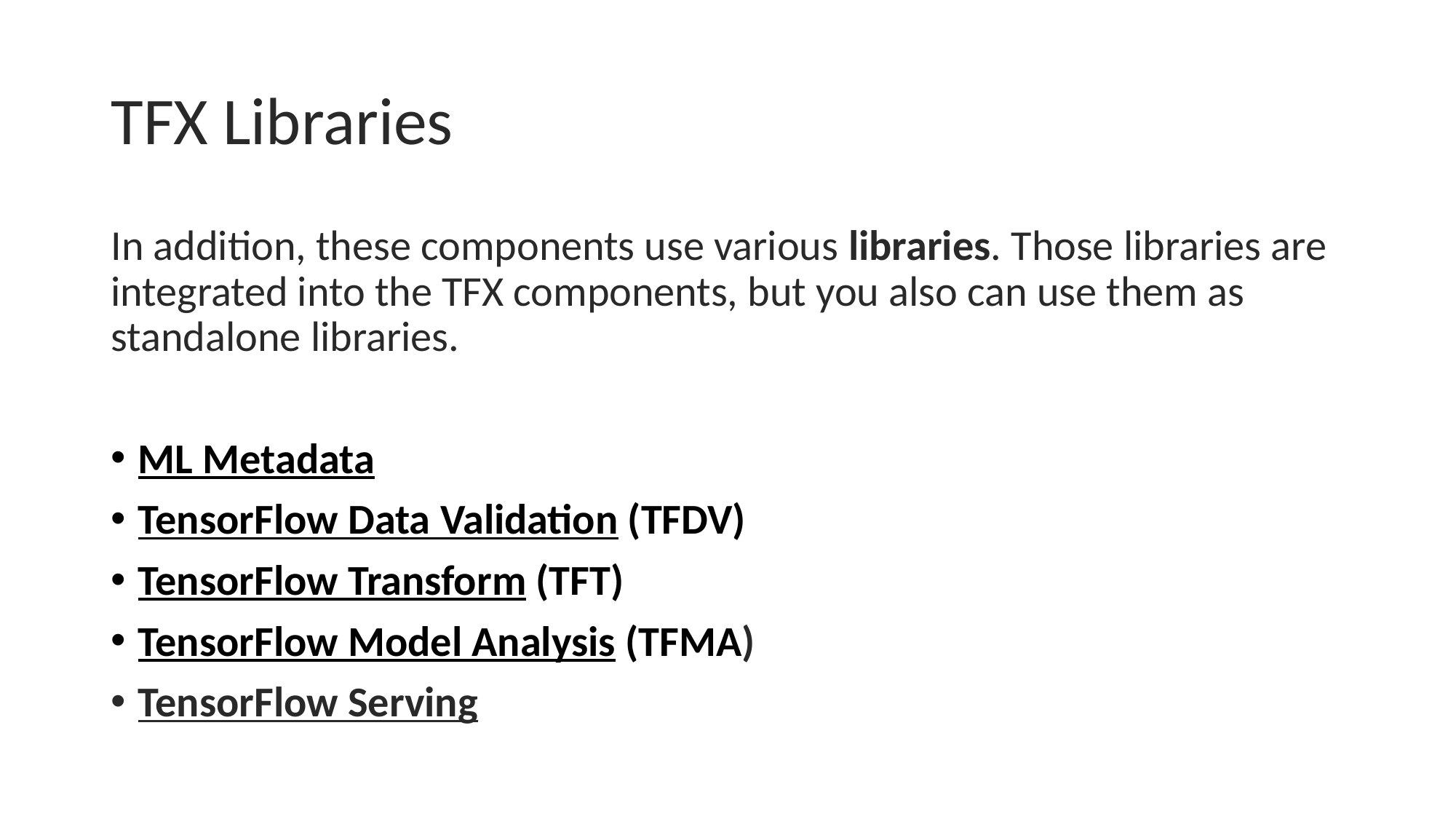

# TFX Libraries
In addition, these components use various libraries. Those libraries are integrated into the TFX components, but you also can use them as standalone libraries.

ML Metadata
TensorFlow Data Validation (TFDV)
TensorFlow Transform (TFT)
TensorFlow Model Analysis (TFMA)
TensorFlow Serving